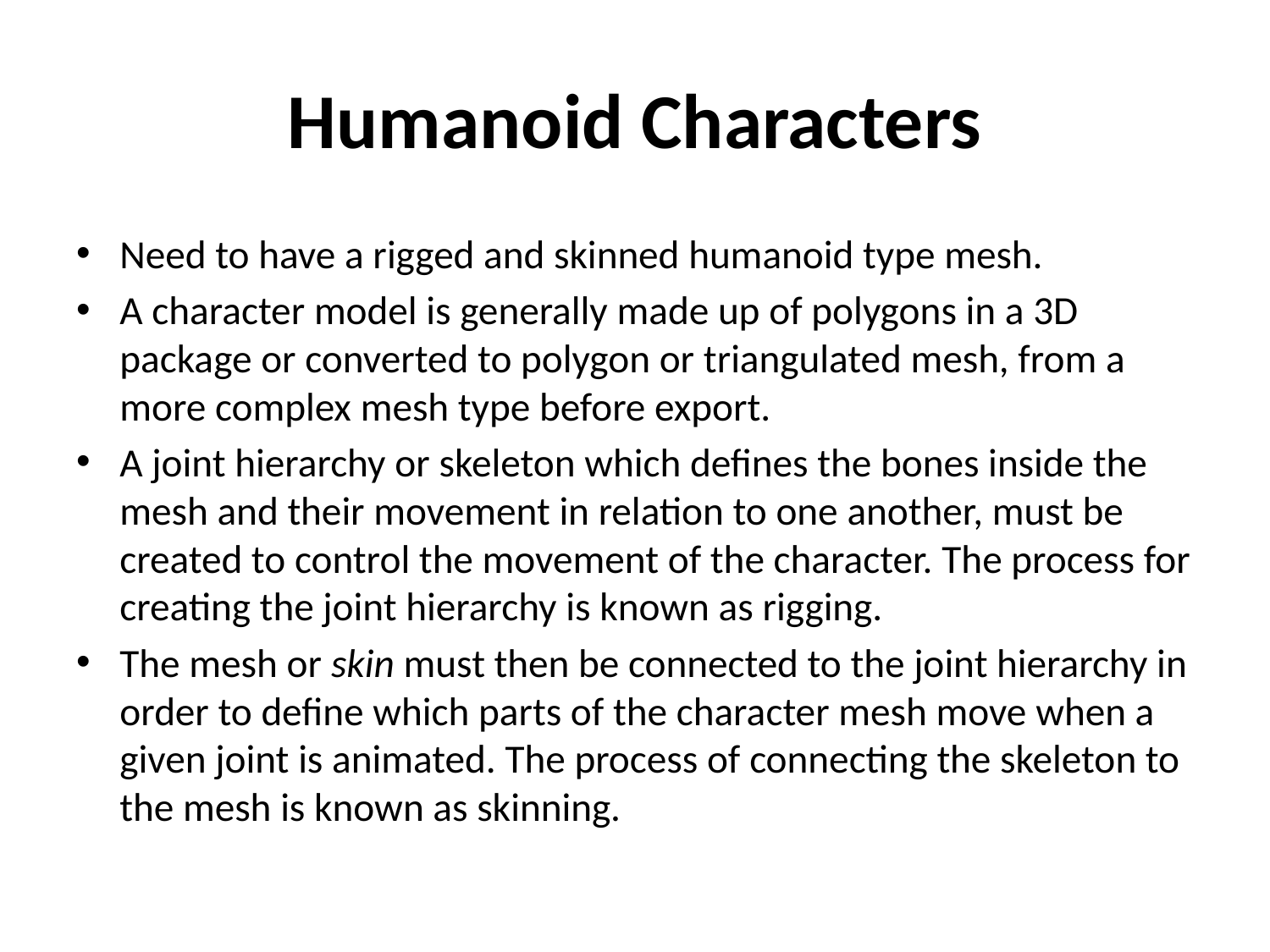

# Humanoid Characters
Need to have a rigged and skinned humanoid type mesh.
A character model is generally made up of polygons in a 3D package or converted to polygon or triangulated mesh, from a more complex mesh type before export.
A joint hierarchy or skeleton which defines the bones inside the mesh and their movement in relation to one another, must be created to control the movement of the character. The process for creating the joint hierarchy is known as rigging.
The mesh or skin must then be connected to the joint hierarchy in order to define which parts of the character mesh move when a given joint is animated. The process of connecting the skeleton to the mesh is known as skinning.